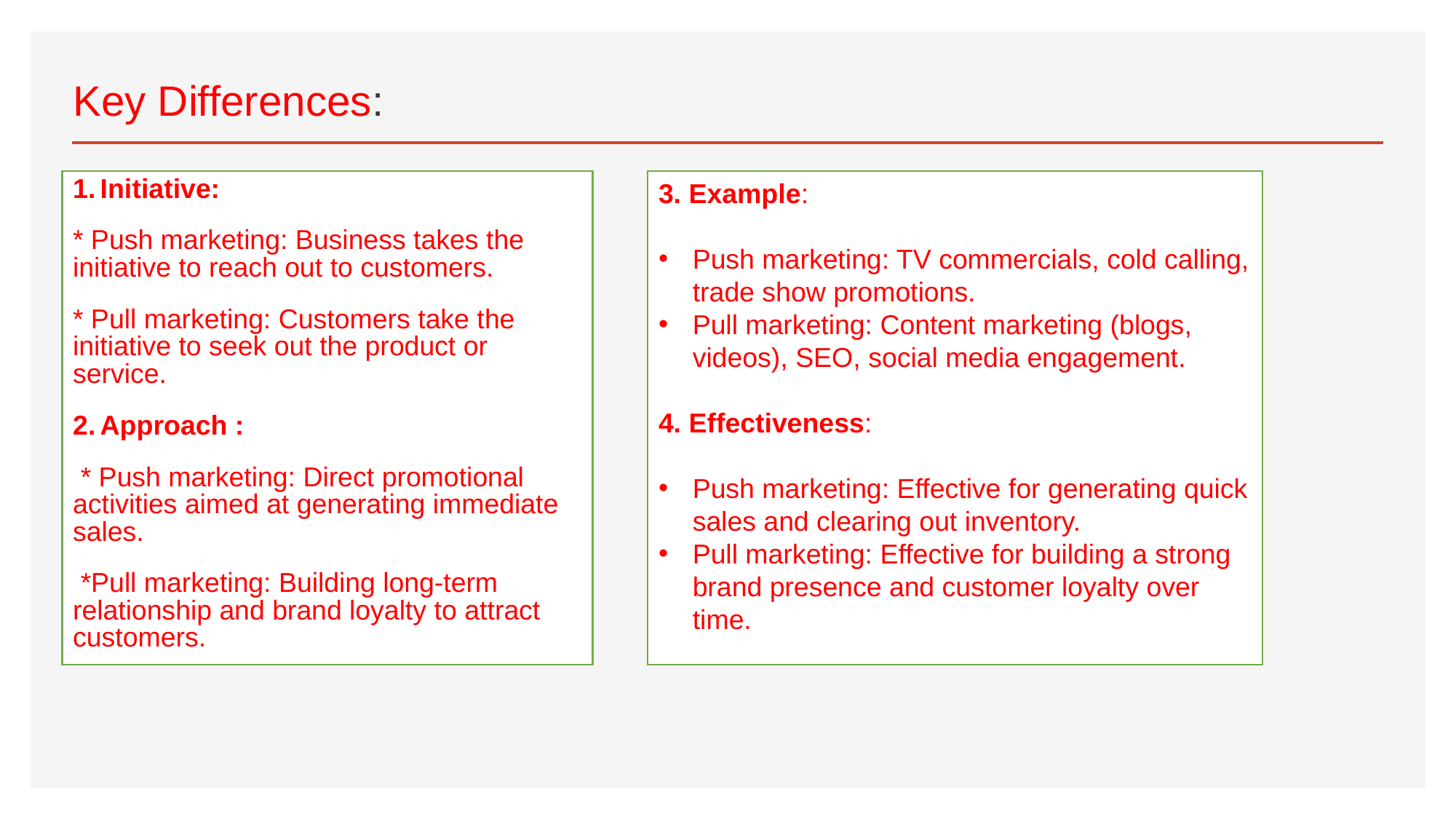

# Key Differences:

Initiative:
* Push marketing: Business takes the initiative to reach out to customers.
* Pull marketing: Customers take the initiative to seek out the product or service.
Approach :
 * Push marketing: Direct promotional activities aimed at generating immediate sales.
 *Pull marketing: Building long-term relationship and brand loyalty to attract customers.

3. Example:

Push marketing: TV commercials, cold calling, trade show promotions.
Pull marketing: Content marketing (blogs, videos), SEO, social media engagement.

4. Effectiveness:

Push marketing: Effective for generating quick sales and clearing out inventory.
Pull marketing: Effective for building a strong brand presence and customer loyalty over time.